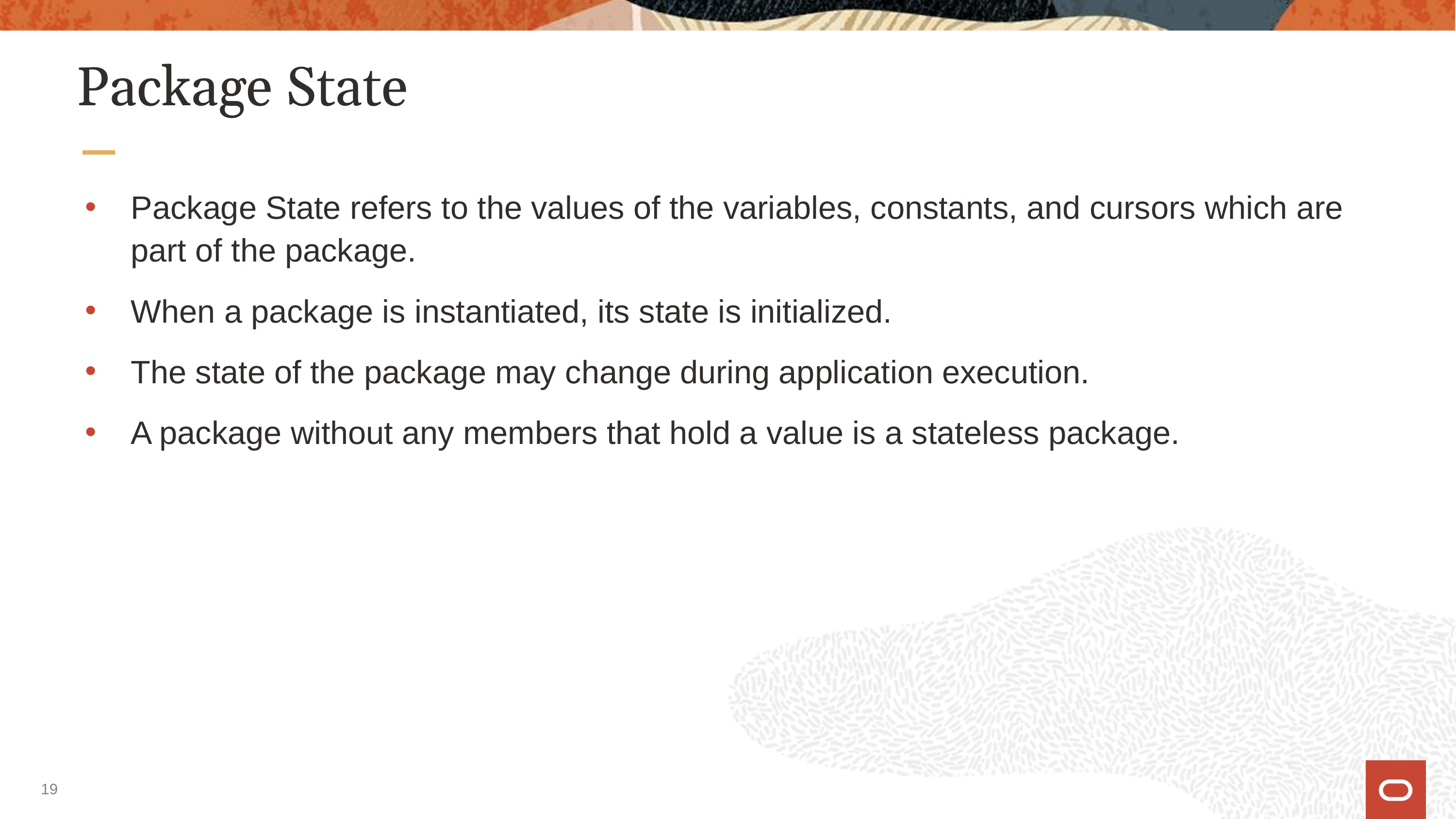

# Package State
Package State refers to the values of the variables, constants, and cursors which are part of the package.
When a package is instantiated, its state is initialized.
The state of the package may change during application execution.
A package without any members that hold a value is a stateless package.